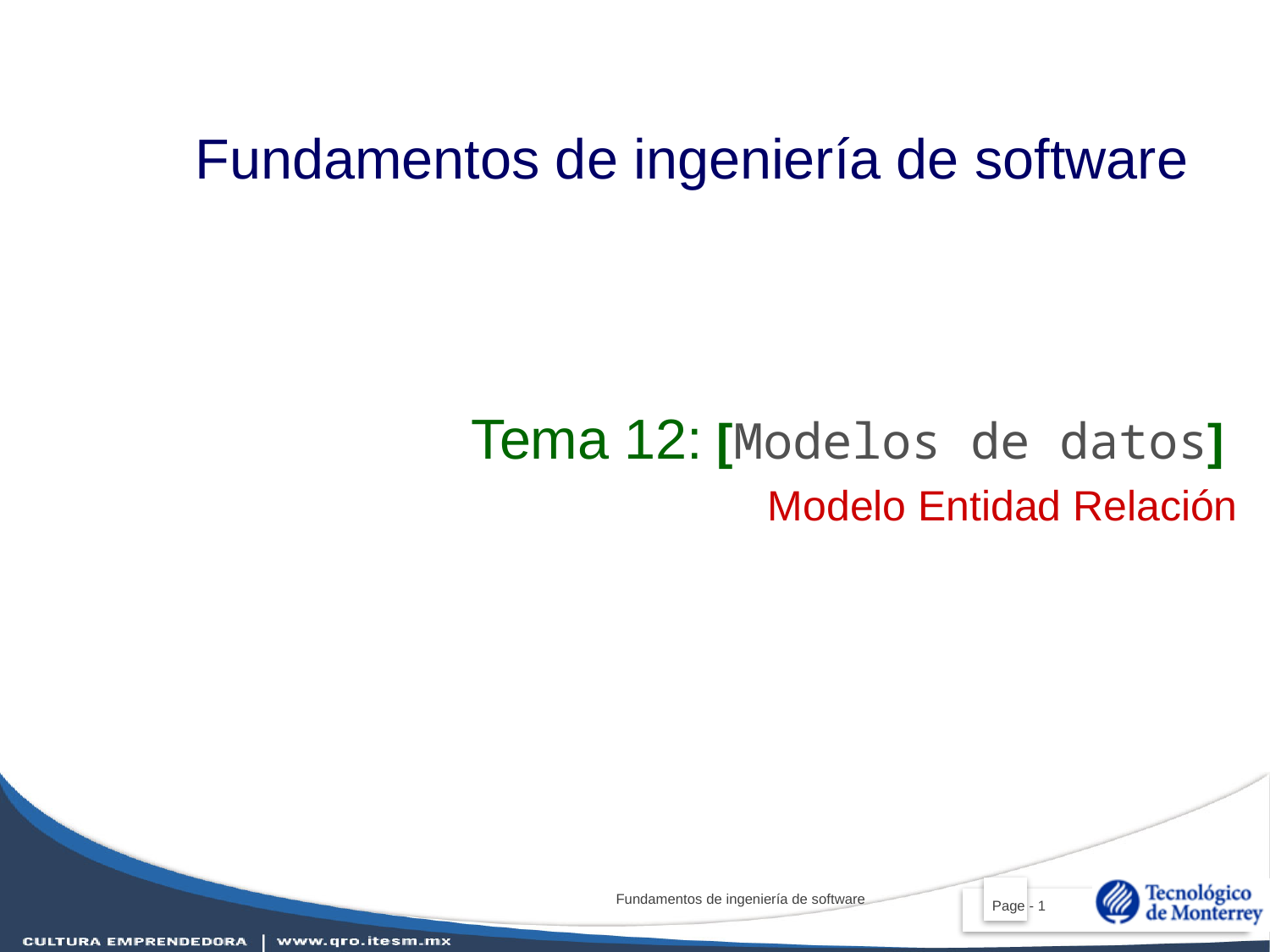

# Fundamentos de ingeniería de software

Tema 12: [Modelos de datos]
Modelo Entidad Relación